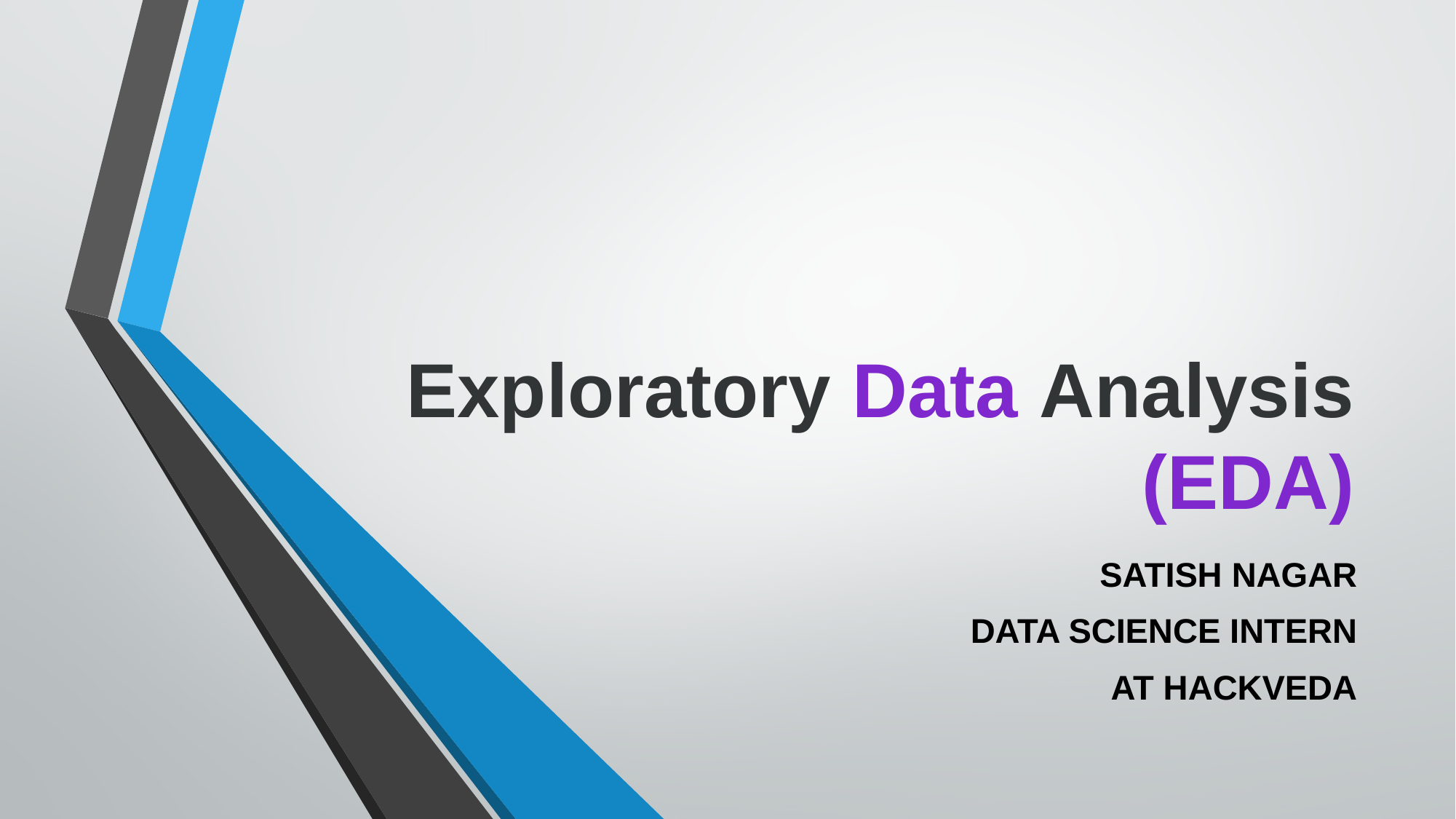

# Exploratory Data Analysis (EDA)
SATISH NAGAR
DATA SCIENCE INTERN
AT HACKVEDA